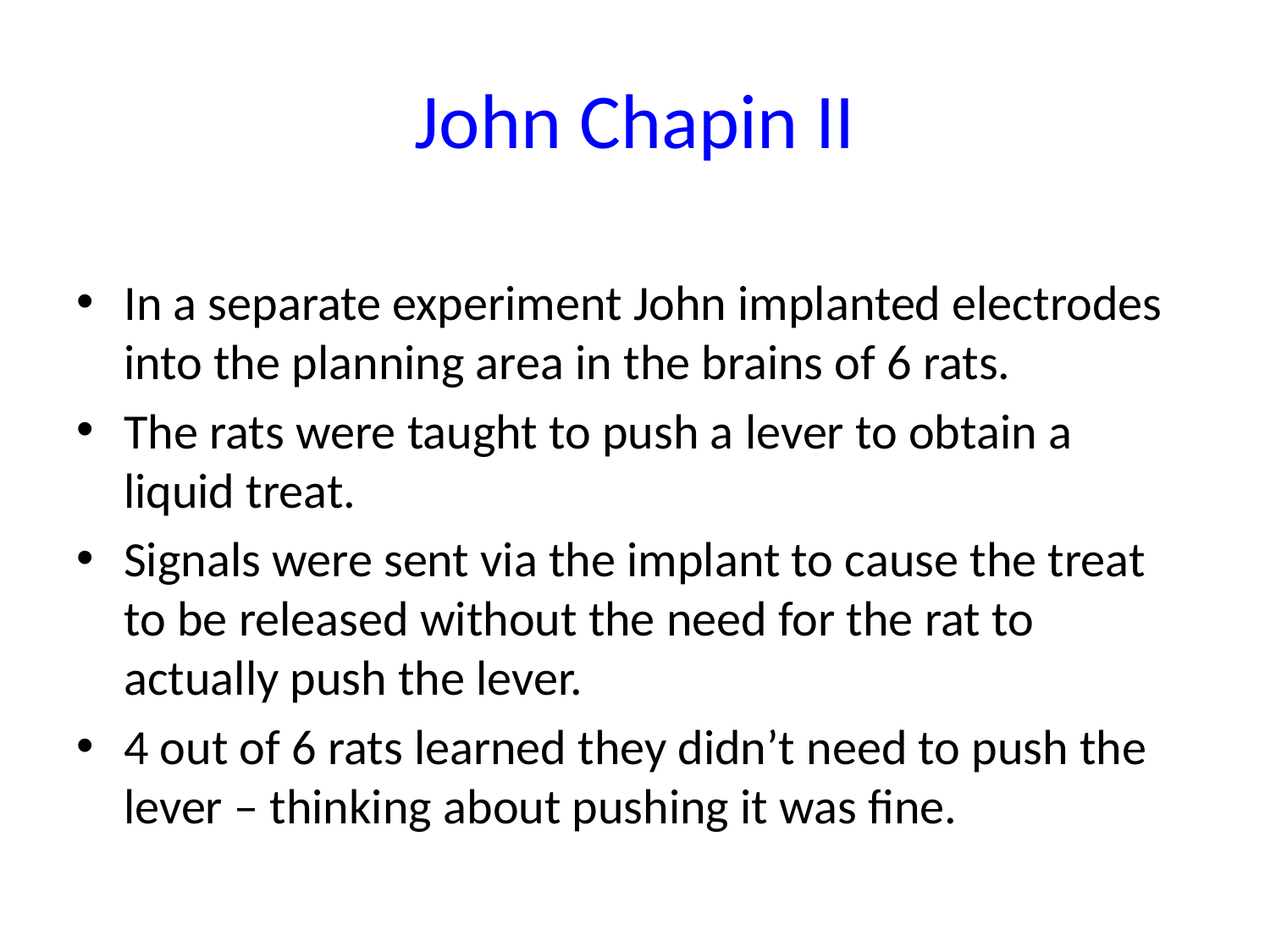

# John Chapin II
In a separate experiment John implanted electrodes into the planning area in the brains of 6 rats.
The rats were taught to push a lever to obtain a liquid treat.
Signals were sent via the implant to cause the treat to be released without the need for the rat to actually push the lever.
4 out of 6 rats learned they didn’t need to push the lever – thinking about pushing it was fine.